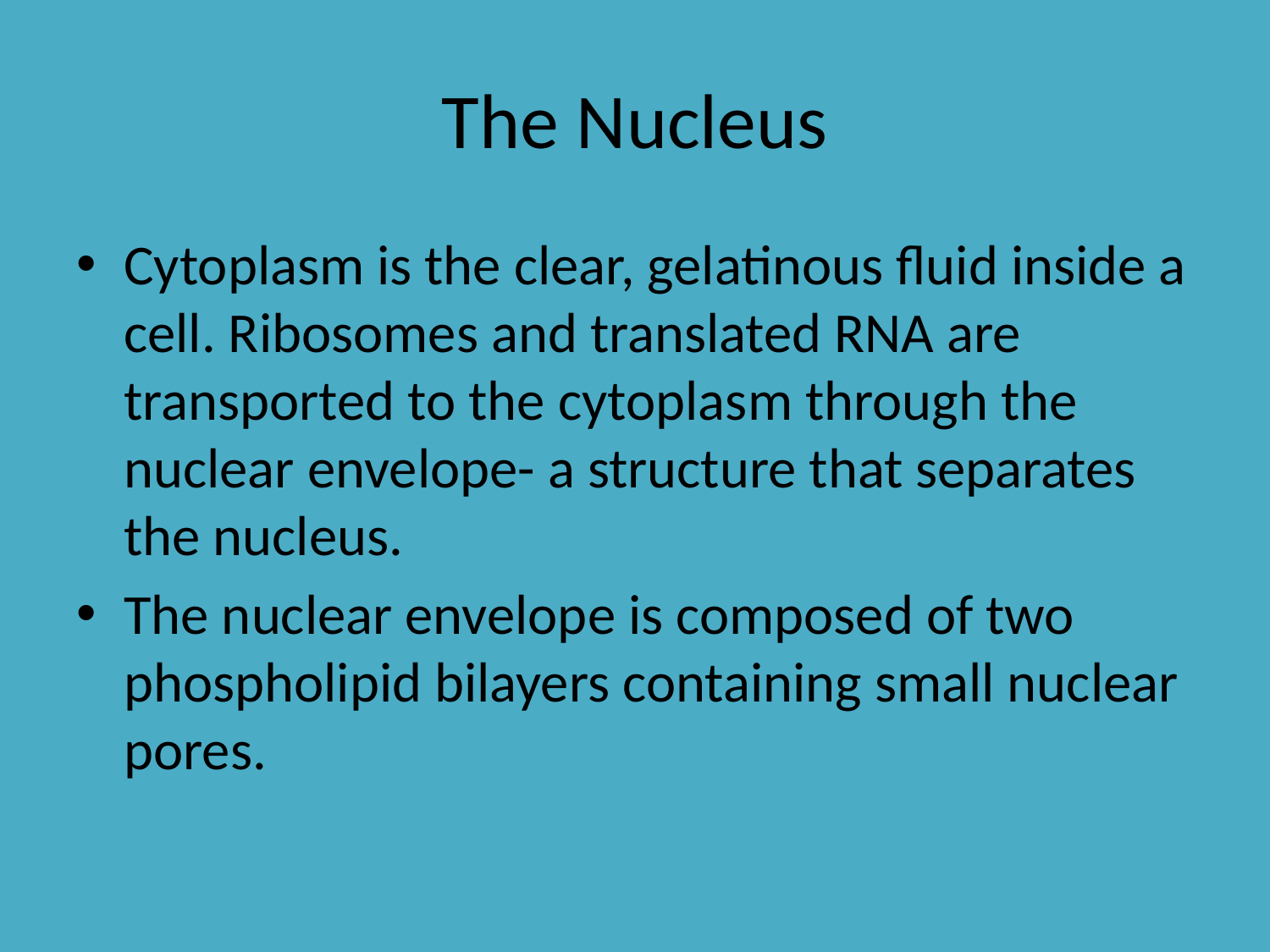

# The Nucleus
Cytoplasm is the clear, gelatinous fluid inside a cell. Ribosomes and translated RNA are transported to the cytoplasm through the nuclear envelope- a structure that separates the nucleus.
The nuclear envelope is composed of two phospholipid bilayers containing small nuclear pores.